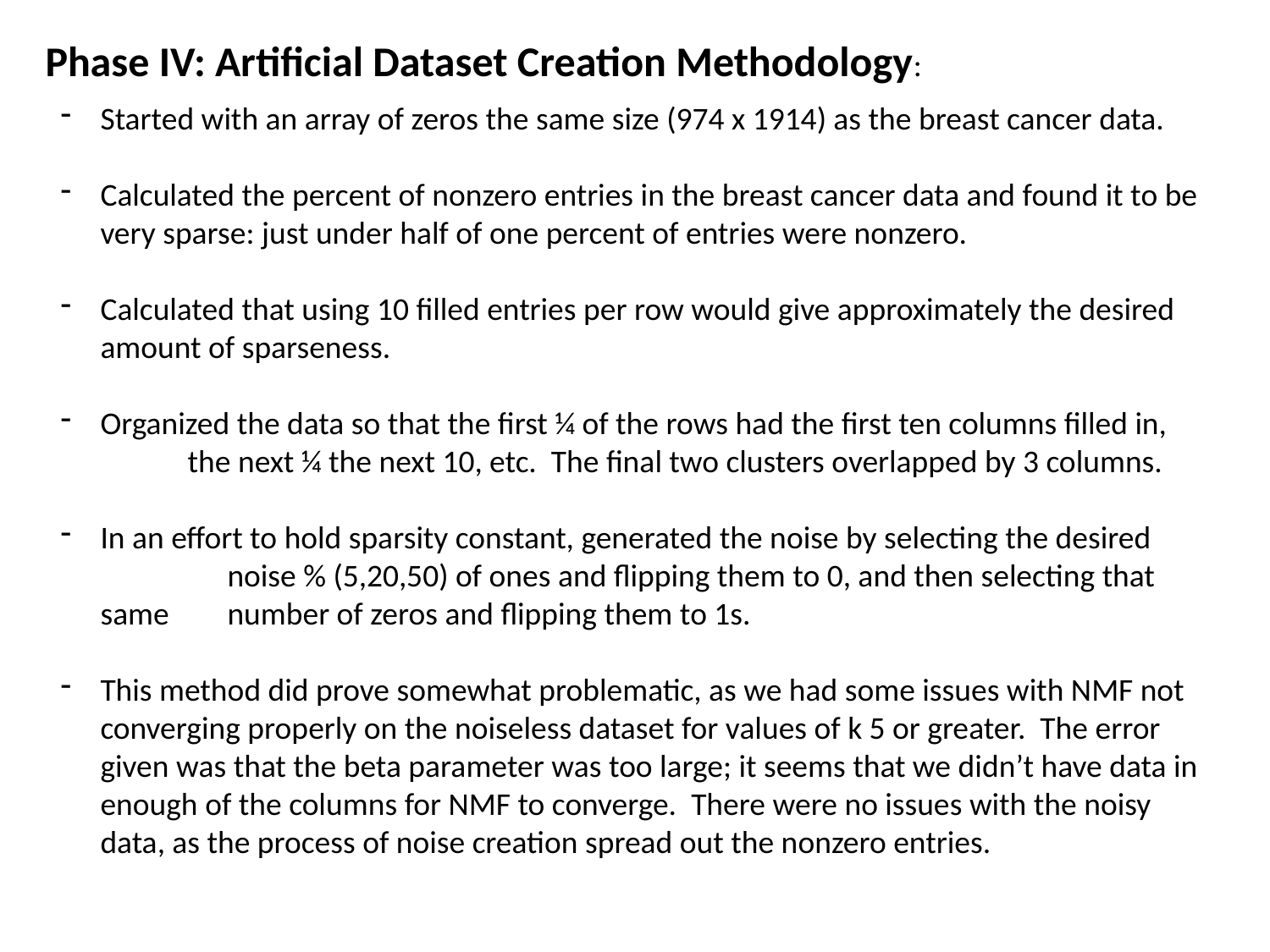

Phase IV: Artificial Dataset Creation Methodology:
Started with an array of zeros the same size (974 x 1914) as the breast cancer data.

Calculated the percent of nonzero entries in the breast cancer data and found it to be very sparse: just under half of one percent of entries were nonzero.

Calculated that using 10 filled entries per row would give approximately the desired amount of sparseness.

Organized the data so that the first ¼ of the rows had the first ten columns filled in,
	the next ¼ the next 10, etc.  The final two clusters overlapped by 3 columns.

In an effort to hold sparsity constant, generated the noise by selecting the desired 	noise % (5,20,50) of ones and flipping them to 0, and then selecting that same 	number of zeros and flipping them to 1s.

This method did prove somewhat problematic, as we had some issues with NMF not converging properly on the noiseless dataset for values of k 5 or greater.  The error given was that the beta parameter was too large; it seems that we didn’t have data in enough of the columns for NMF to converge.  There were no issues with the noisy data, as the process of noise creation spread out the nonzero entries.